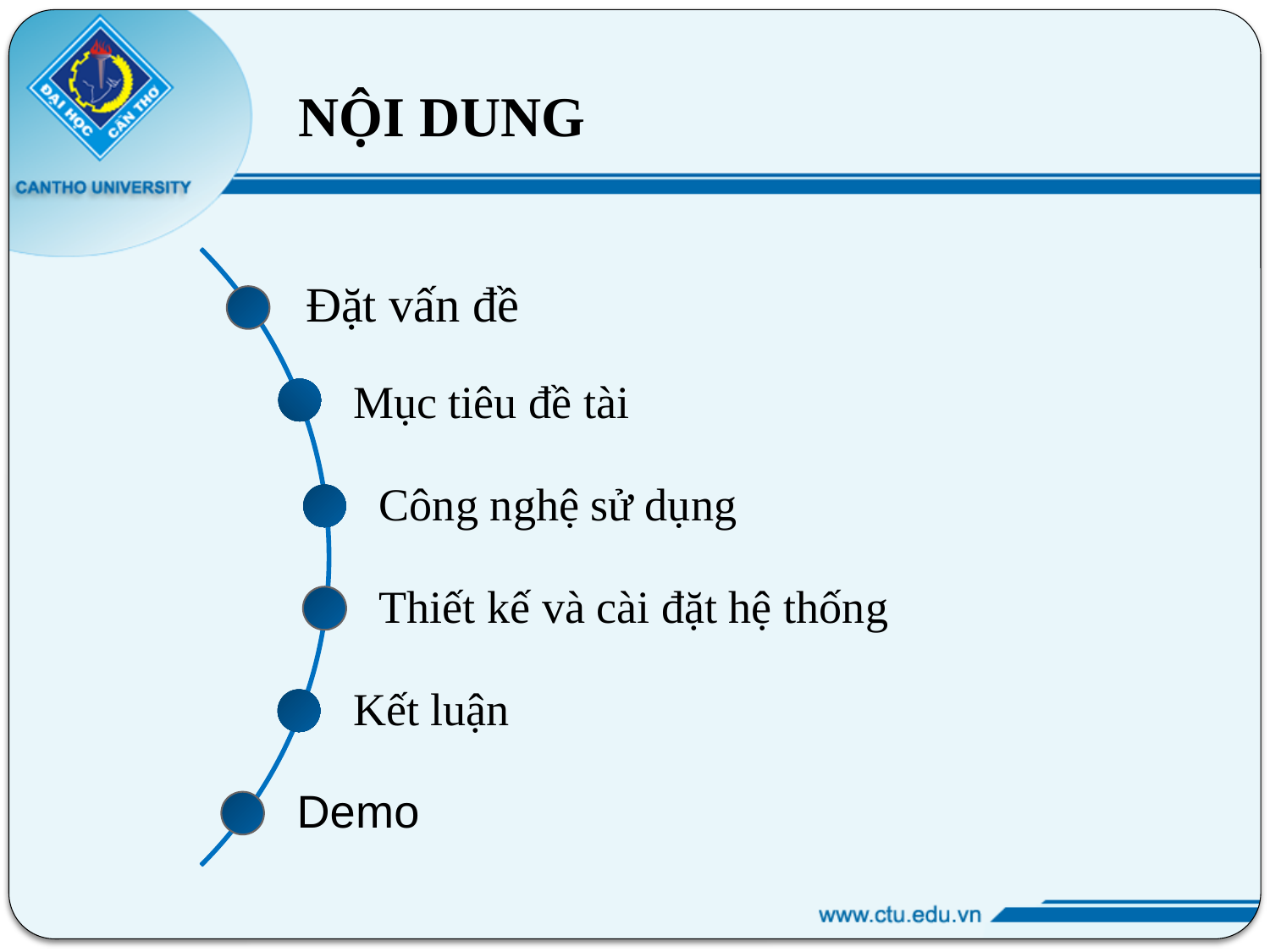

NỘI DUNG
Đặt vấn đề
Mục tiêu đề tài
Công nghệ sử dụng
Thiết kế và cài đặt hệ thống
Kết luận
Demo